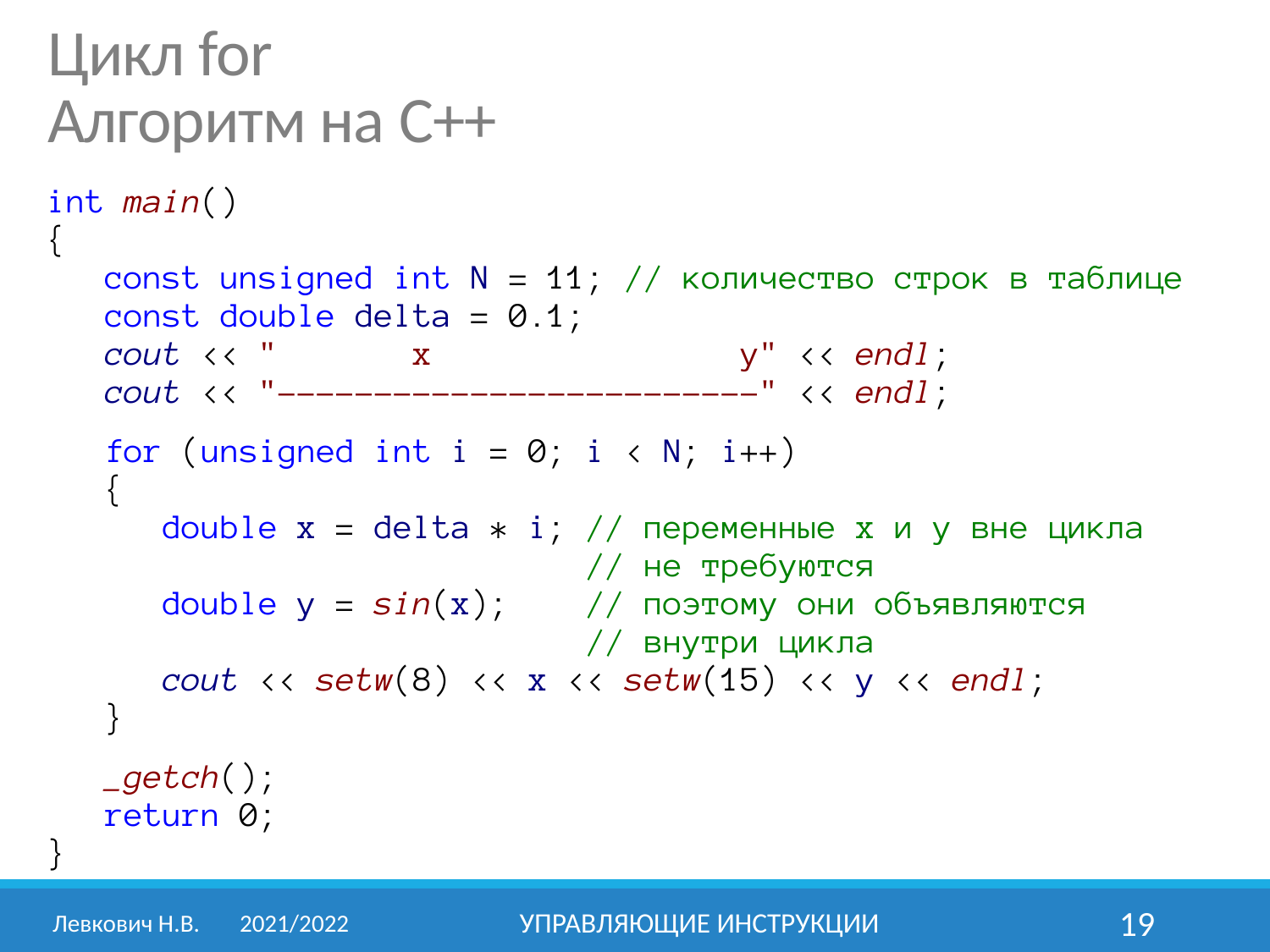

Цикл for
Алгоритм на C++
int main()
{
   const unsigned int N = 11; // количество строк в таблице
   const double delta = 0.1;
   cout << "       x                y" << endl;
   cout << "-------------------------" << endl;
   for (unsigned int i = 0; i < N; i++)
   {
      double x = delta * i; // переменные x и y вне цикла
                            // не требуются
      double y = sin(x);    // поэтому они объявляются
                            // внутри цикла
      cout << setw(8) << x << setw(15) << y << endl;
   }
   _getch();
   return 0;
}
Левкович Н.В.	2021/2022
Управляющие инструкции
19